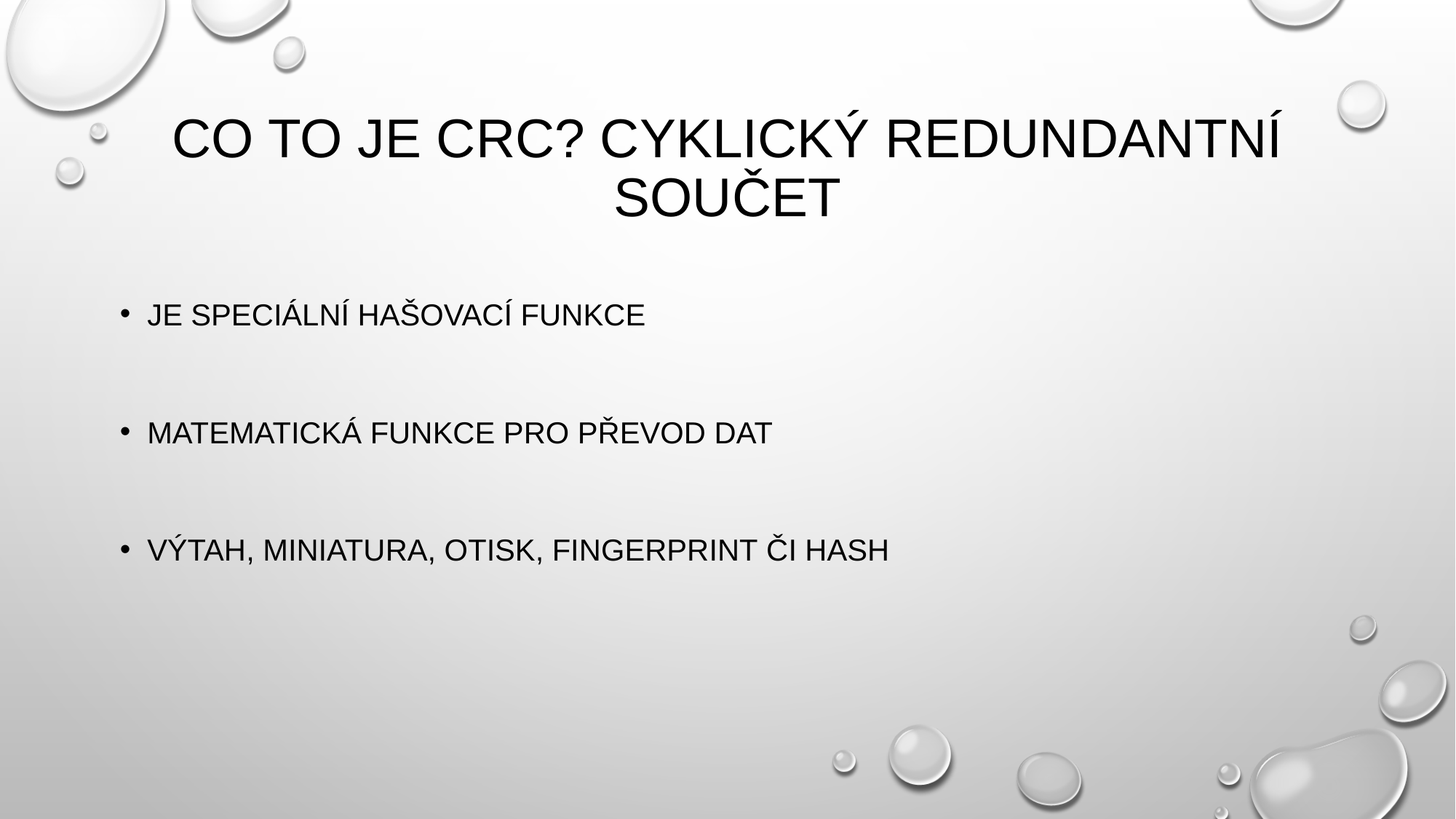

# Co to je CRC? Cyklický redundantní součet
je speciální hašovací funkce

matematická funkce pro převod dat

výtah, miniatura, otisk, fingerprint či hash